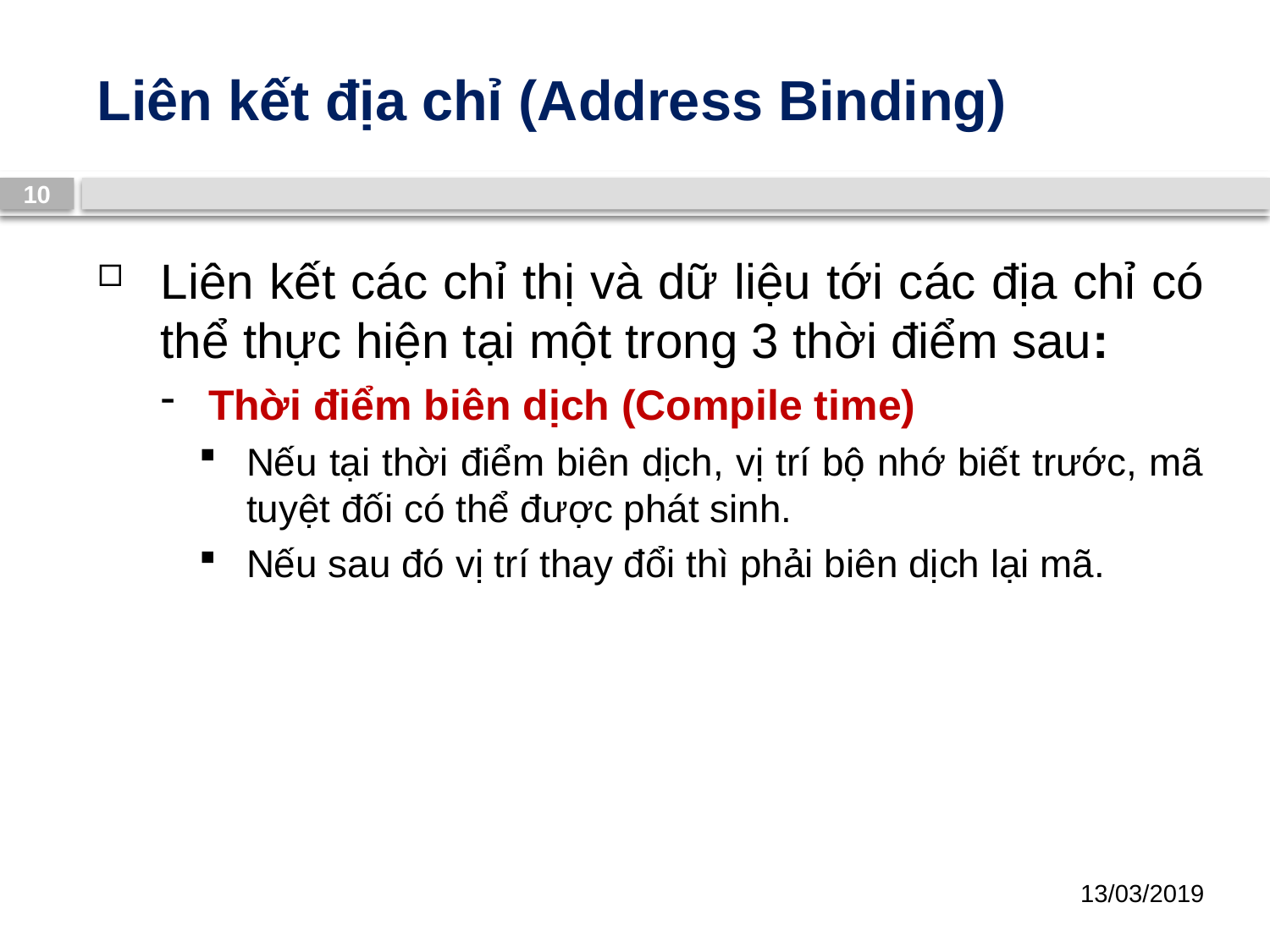

# Liên kết địa chỉ (Address Binding)
10
Liên kết các chỉ thị và dữ liệu tới các địa chỉ có thể thực hiện tại một trong 3 thời điểm sau:
Thời điểm biên dịch (Compile time)
Nếu tại thời điểm biên dịch, vị trí bộ nhớ biết trước, mã tuyệt đối có thể được phát sinh.
Nếu sau đó vị trí thay đổi thì phải biên dịch lại mã.
13/03/2019